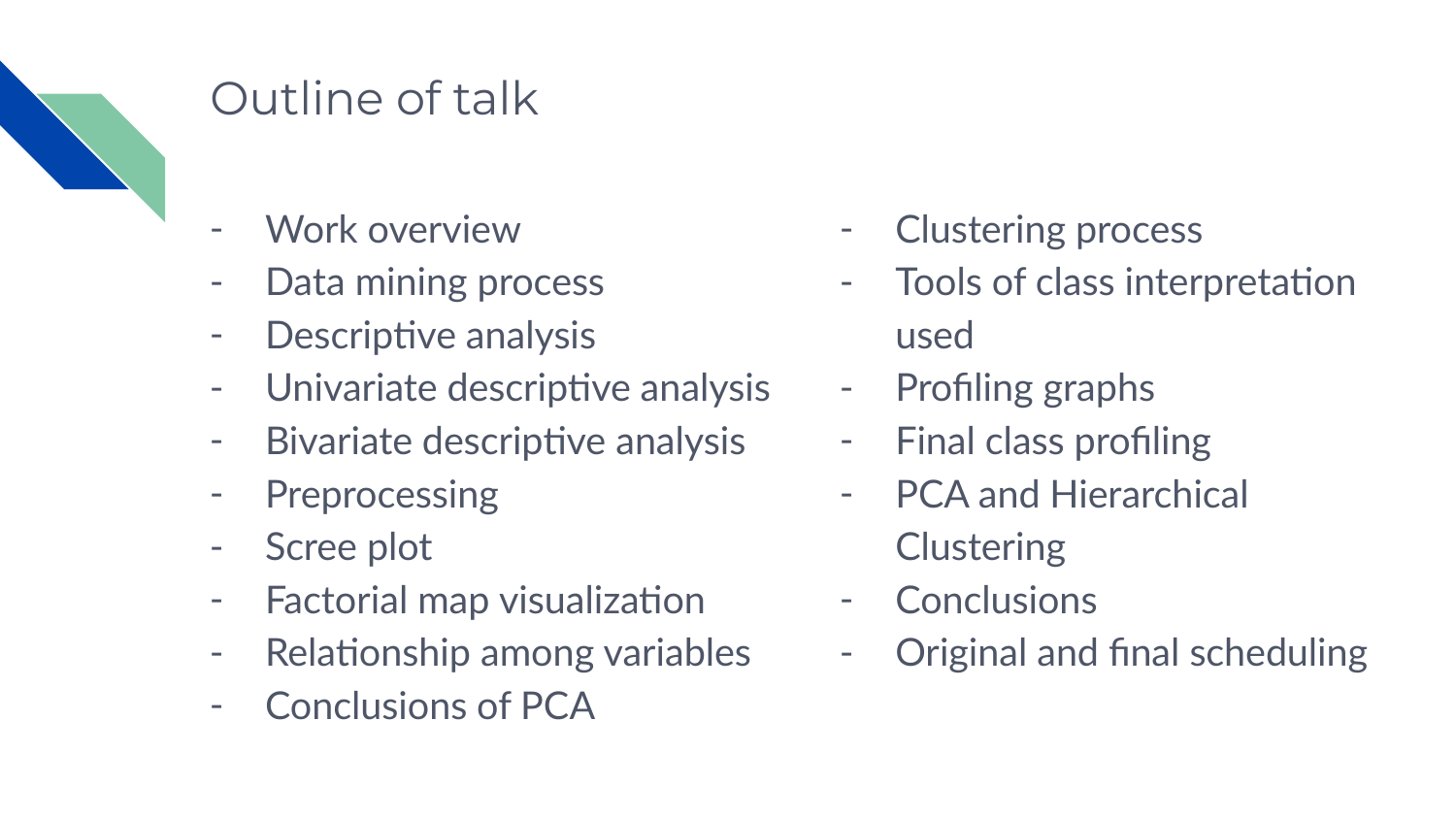

# Outline of talk
Work overview
Data mining process
Descriptive analysis
Univariate descriptive analysis
Bivariate descriptive analysis
Preprocessing
Scree plot
Factorial map visualization
Relationship among variables
Conclusions of PCA
Clustering process
Tools of class interpretation used
Profiling graphs
Final class profiling
PCA and Hierarchical Clustering
Conclusions
Original and final scheduling